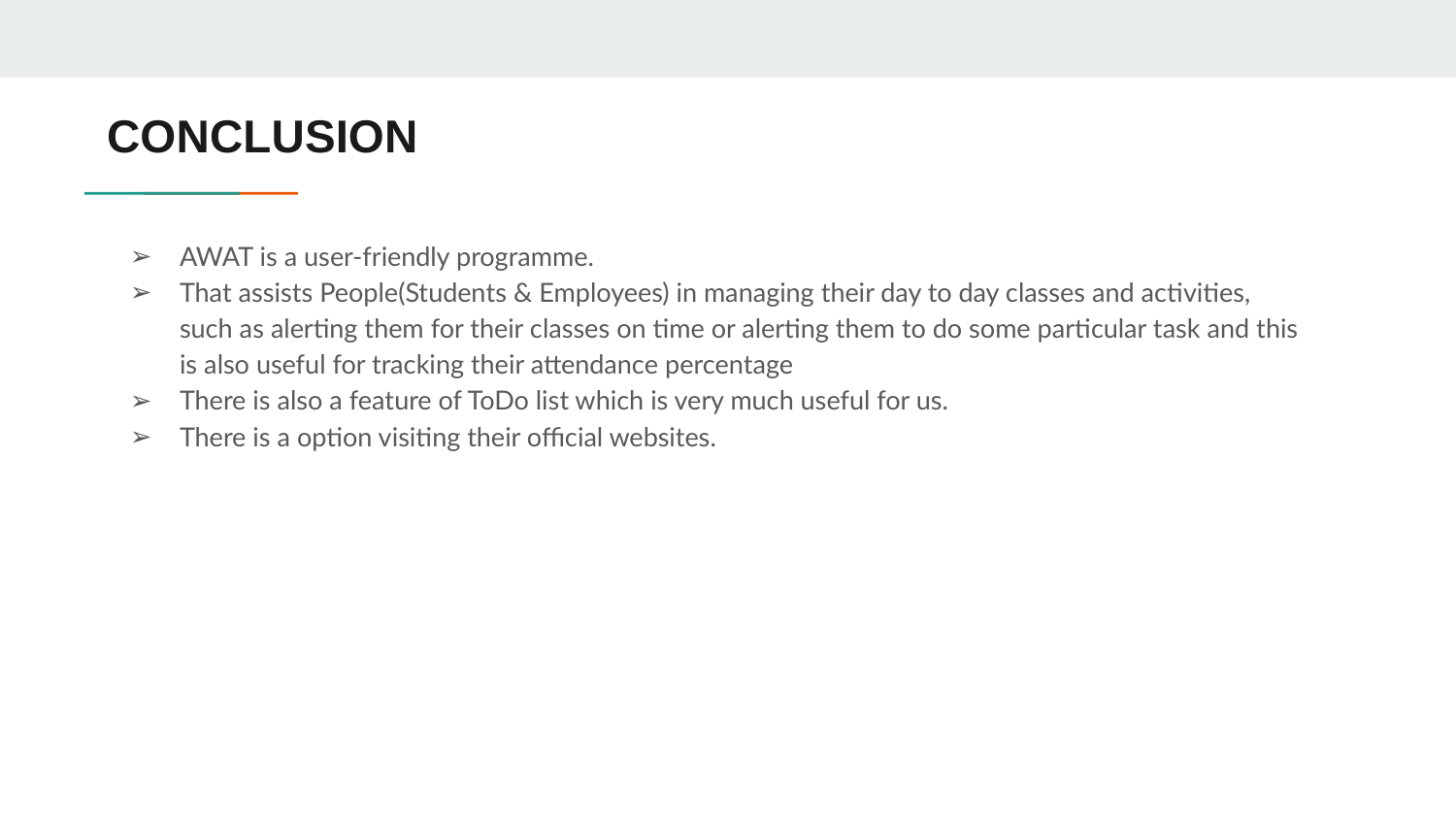

# CONCLUSION
AWAT is a user-friendly programme.
That assists People(Students & Employees) in managing their day to day classes and activities, such as alerting them for their classes on time or alerting them to do some particular task and this is also useful for tracking their attendance percentage
There is also a feature of ToDo list which is very much useful for us.
There is a option visiting their official websites.